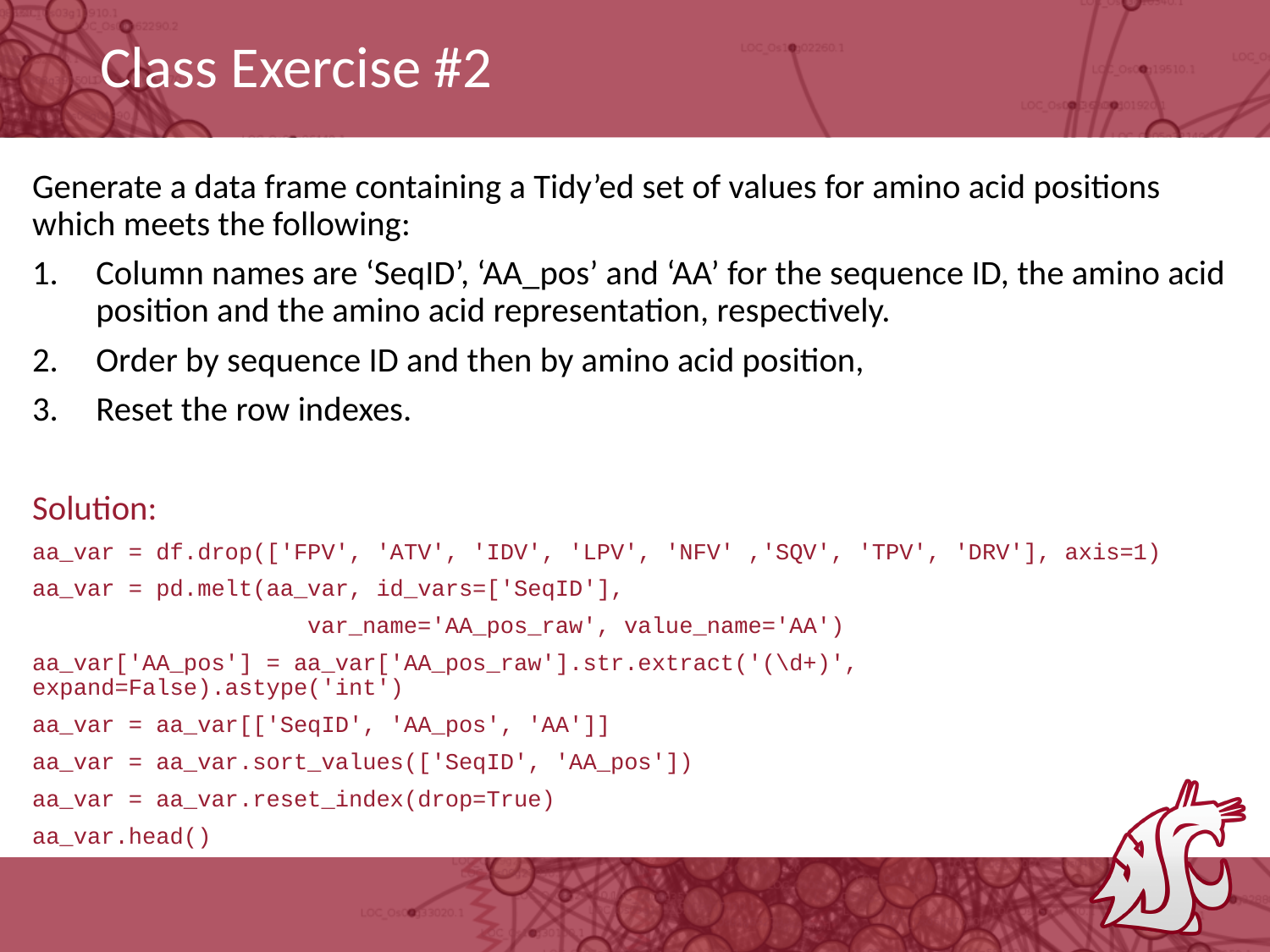

# Class Exercise #2
Generate a data frame containing a Tidy’ed set of values for amino acid positions which meets the following:
Column names are ‘SeqID’, ‘AA_pos’ and ‘AA’ for the sequence ID, the amino acid position and the amino acid representation, respectively.
Order by sequence ID and then by amino acid position,
Reset the row indexes.

Solution:
aa_var = df.drop(['FPV', 'ATV', 'IDV', 'LPV', 'NFV' ,'SQV', 'TPV', 'DRV'], axis=1)
aa_var = pd.melt(aa_var, id_vars=['SeqID'],
                    var_name='AA_pos_raw', value_name='AA')
aa_var['AA_pos'] = aa_var['AA_pos_raw'].str.extract('(\d+)', expand=False).astype('int')
aa_var = aa_var[['SeqID', 'AA_pos', 'AA']]
aa_var = aa_var.sort_values(['SeqID', 'AA_pos'])
aa_var = aa_var.reset_index(drop=True)
aa_var.head()